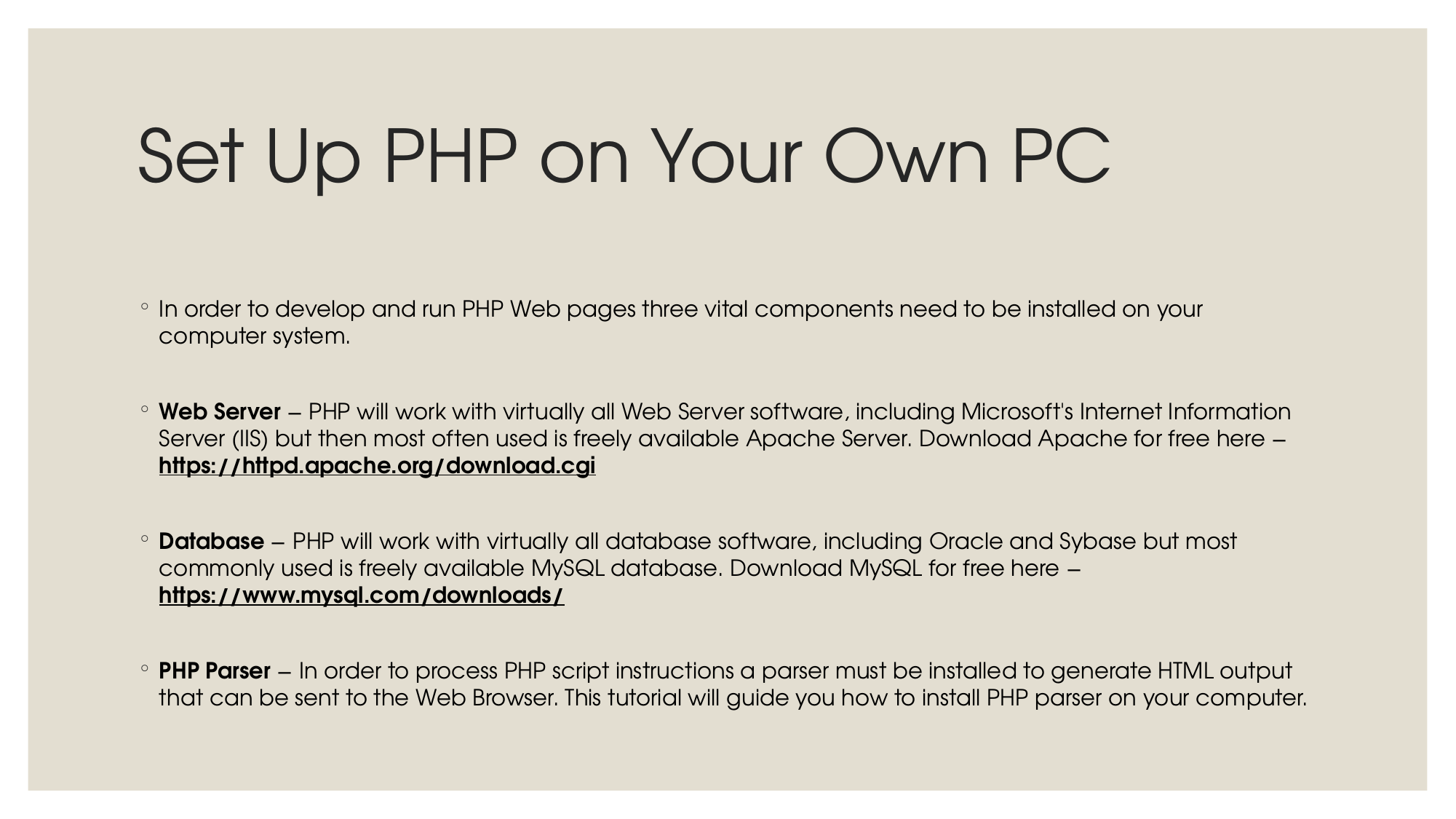

# Set Up PHP on Your Own PC

In order to develop and run PHP Web pages three vital components need to be installed on your computer system.

Web Server − PHP will work with virtually all Web Server software, including Microsoft's Internet Information Server (IIS) but then most often used is freely available Apache Server. Download Apache for free here − https://httpd.apache.org/download.cgi

Database − PHP will work with virtually all database software, including Oracle and Sybase but most commonly used is freely available MySQL database. Download MySQL for free here − https://www.mysql.com/downloads/

PHP Parser − In order to process PHP script instructions a parser must be installed to generate HTML output that can be sent to the Web Browser. This tutorial will guide you how to install PHP parser on your computer.